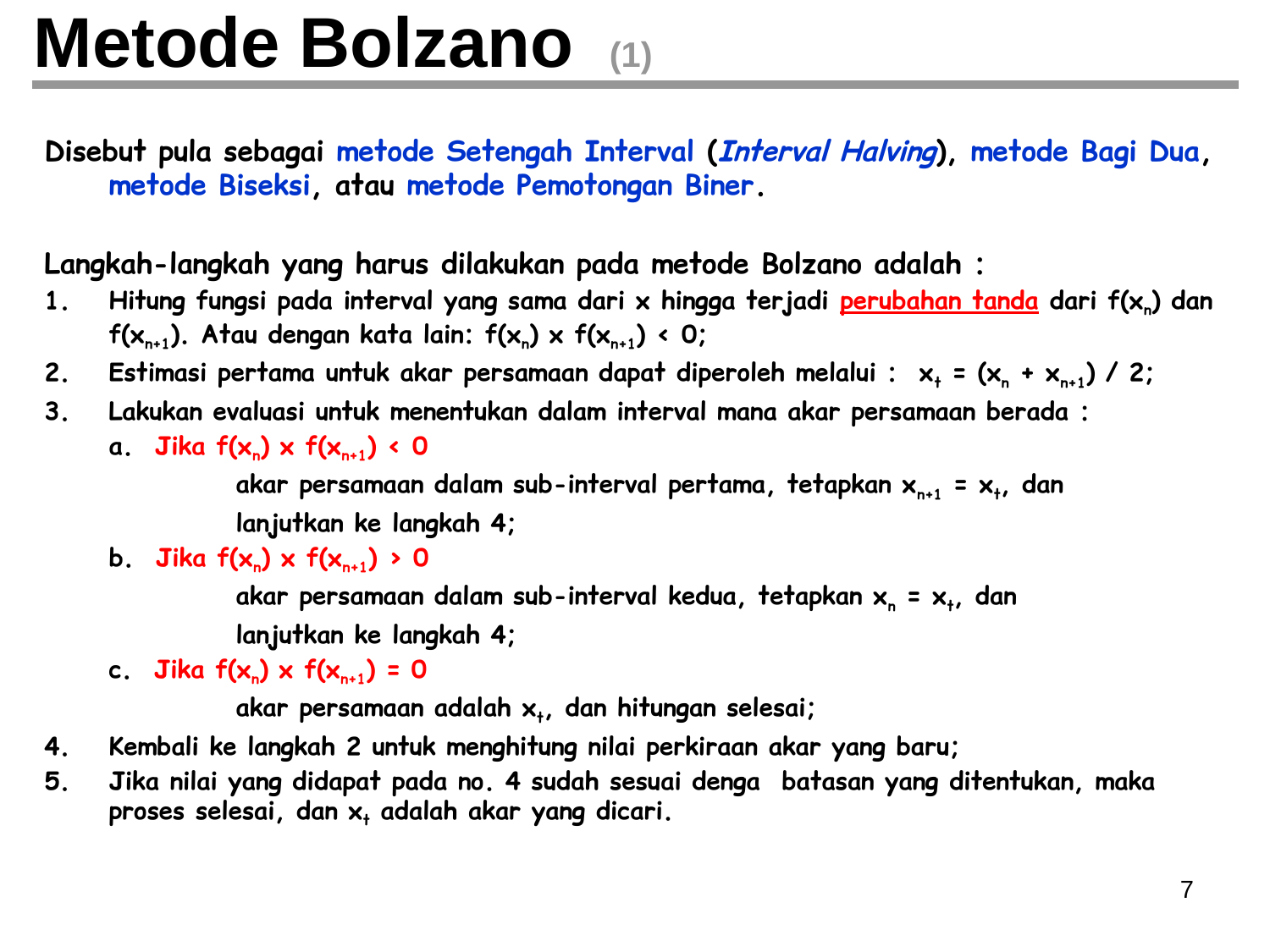

# Metode Bolzano    (1)
Disebut pula sebagai metode Setengah Interval (Interval Halving), metode Bagi Dua, metode Biseksi, atau metode Pemotongan Biner.

Langkah-langkah yang harus dilakukan pada metode Bolzano adalah :
Hitung fungsi pada interval yang sama dari x hingga terjadi perubahan tanda dari f(xn) dan f(xn+1). Atau dengan kata lain: f(xn) x f(xn+1) < 0;
Estimasi pertama untuk akar persamaan dapat diperoleh melalui :  xt = (xn + xn+1) / 2;
Lakukan evaluasi untuk menentukan dalam interval mana akar persamaan berada :
	a.  Jika f(xn) x f(xn+1) < 0
		akar persamaan dalam sub-interval pertama, tetapkan xn+1 = xt, dan
		lanjutkan ke langkah 4;
	b.  Jika f(xn) x f(xn+1) > 0
		akar persamaan dalam sub-interval kedua, tetapkan xn = xt, dan
		lanjutkan ke langkah 4;
	c.  Jika f(xn) x f(xn+1) = 0
		akar persamaan adalah xt, dan hitungan selesai;
Kembali ke langkah 2 untuk menghitung nilai perkiraan akar yang baru;
Jika nilai yang didapat pada no. 4 sudah sesuai denga  batasan yang ditentukan, maka proses selesai, dan xt adalah akar yang dicari.
7